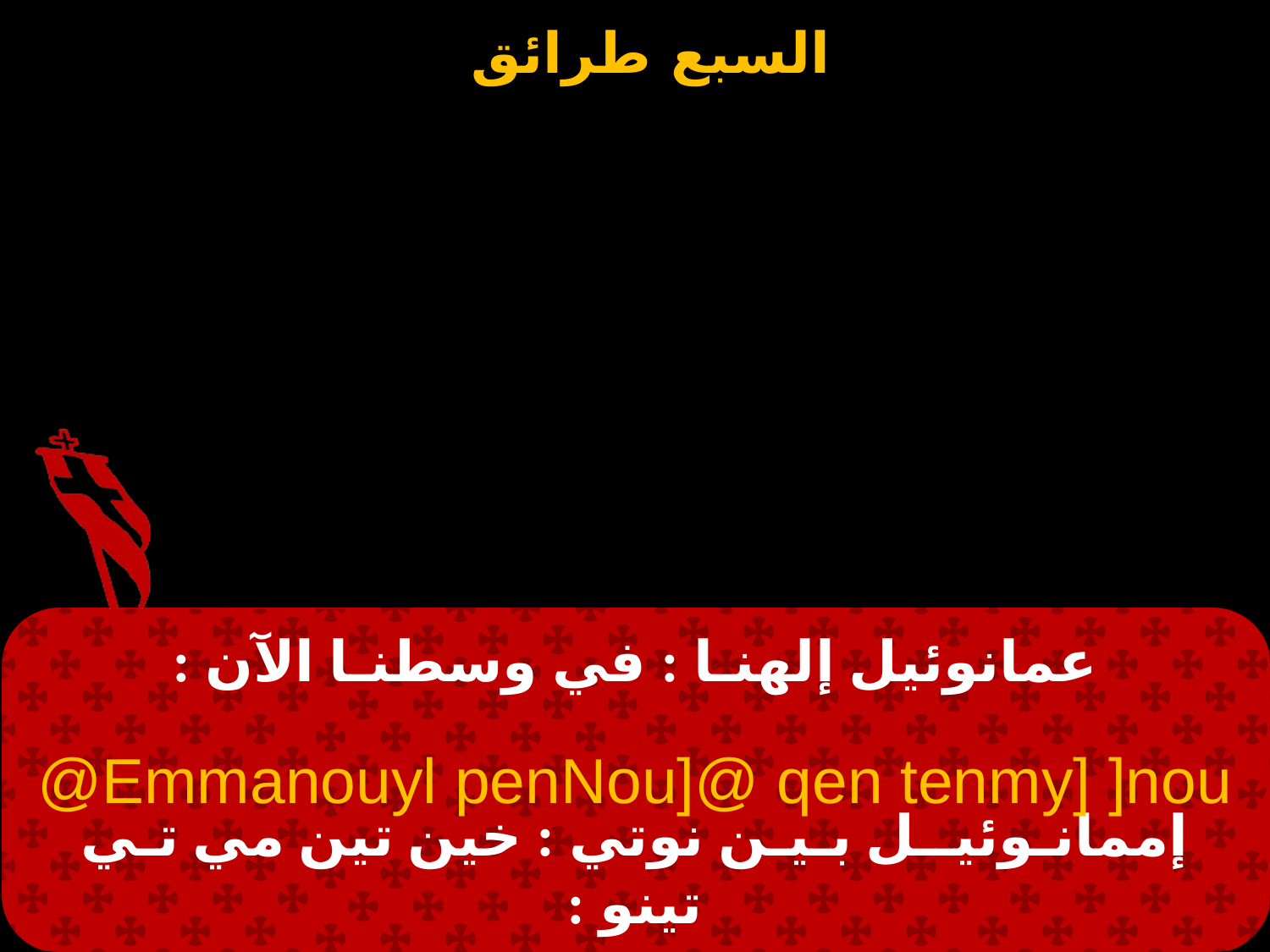

# عمانوئيل إلهنـا : في وسطنـا الآن :
Emmanouyl penNou]@ qen tenmy] ]nou@
إممانـوئيــل بـيـن نوتي : خين تين مي تـي تينو :